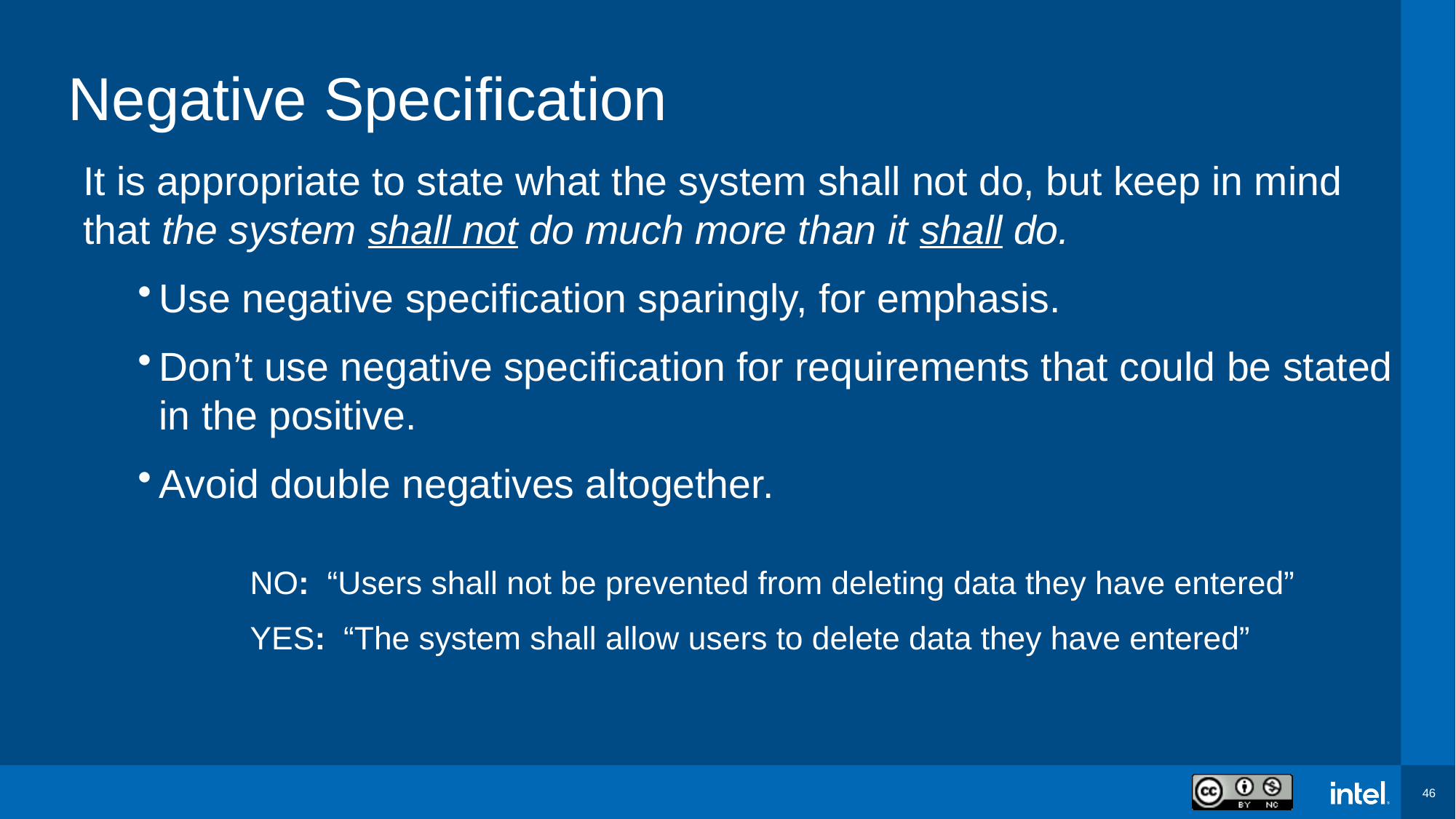

# Negative Specification
It is appropriate to state what the system shall not do, but keep in mind that the system shall not do much more than it shall do.
Use negative specification sparingly, for emphasis.
Don’t use negative specification for requirements that could be stated in the positive.
Avoid double negatives altogether.
NO:  “Users shall not be prevented from deleting data they have entered”
YES:  “The system shall allow users to delete data they have entered”